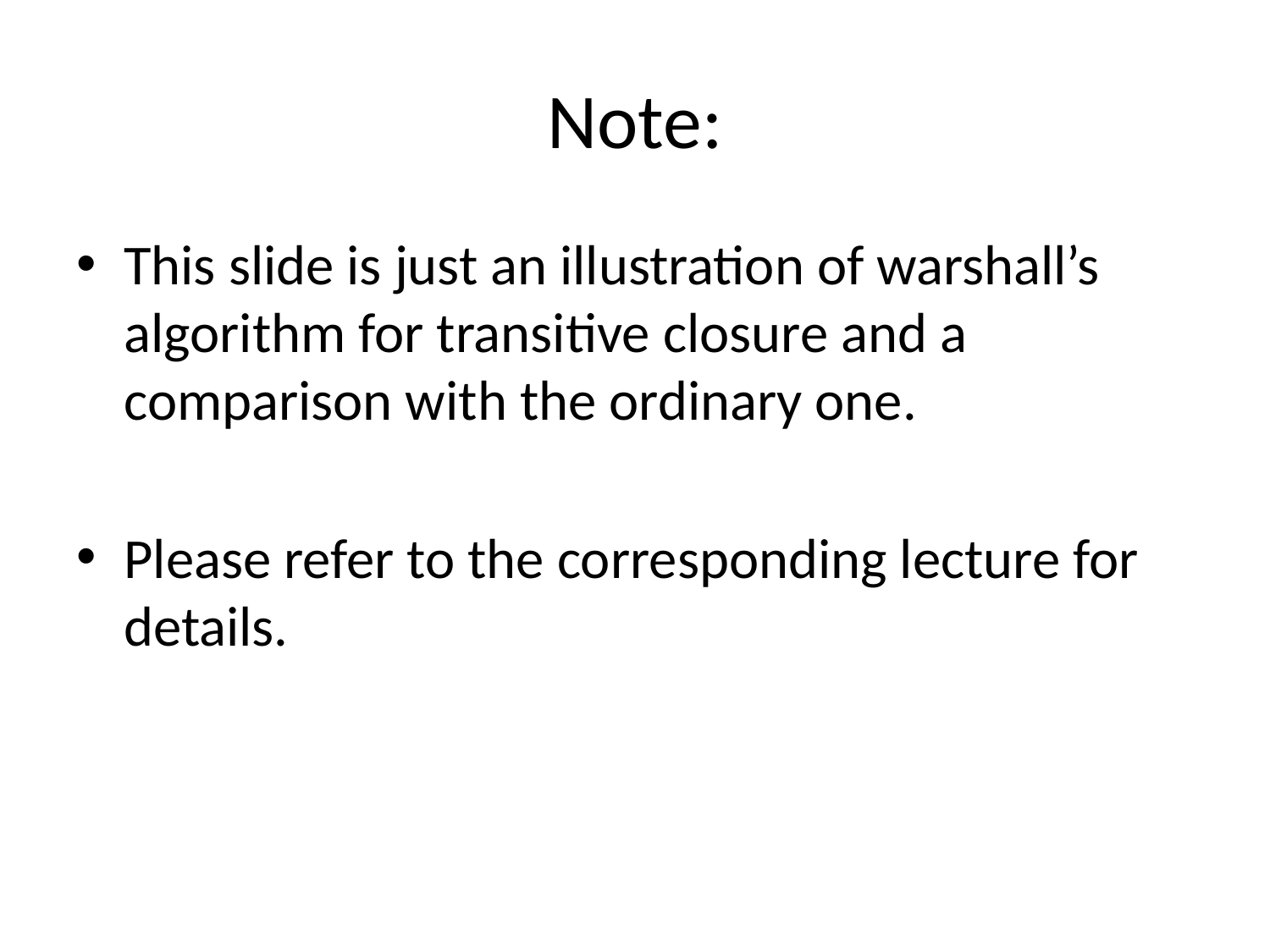

# Note:
This slide is just an illustration of warshall’s algorithm for transitive closure and a comparison with the ordinary one.

Please refer to the corresponding lecture for details.